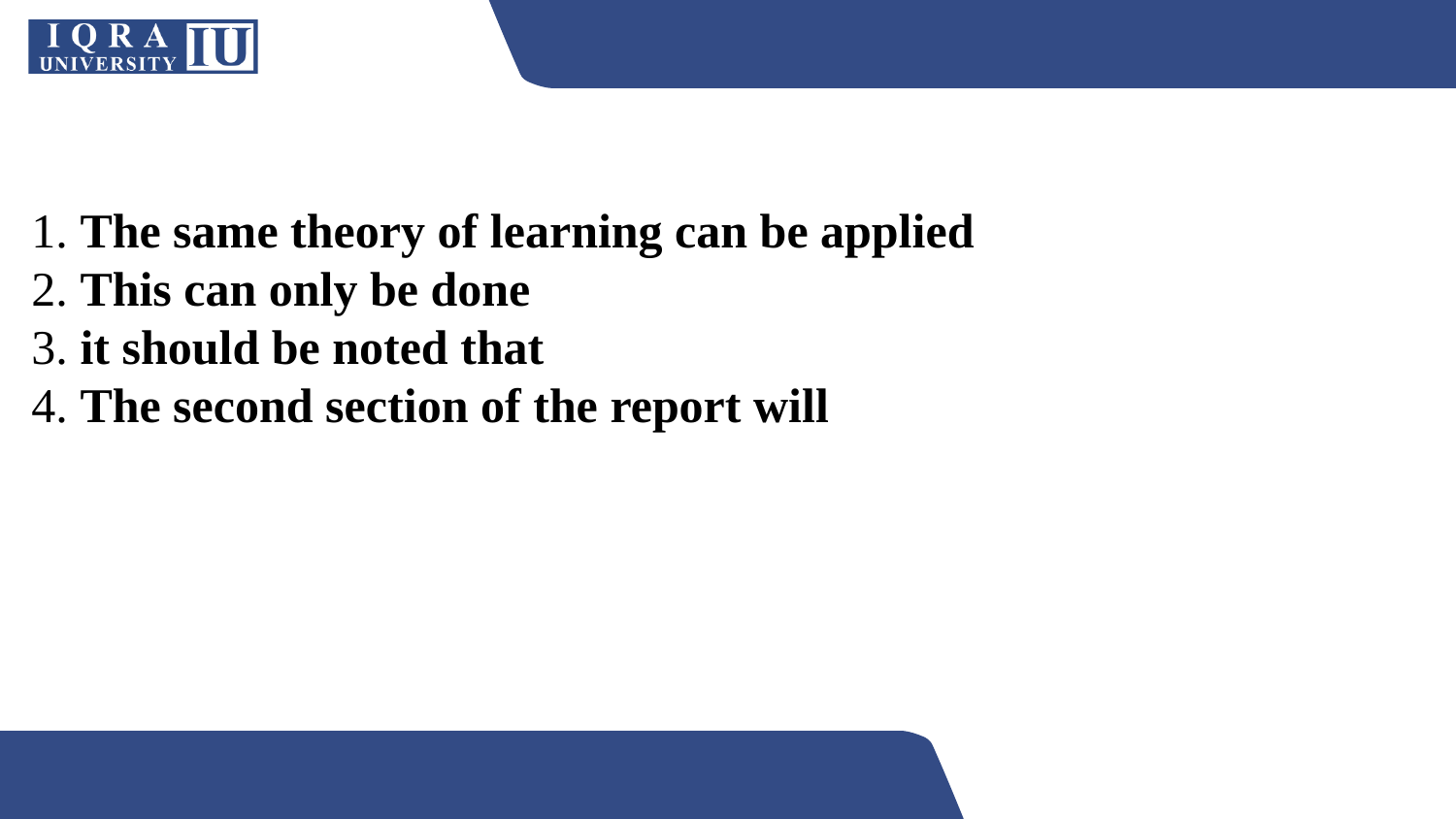

1. The same theory of learning can be applied
2. This can only be done
3. it should be noted that
4. The second section of the report will